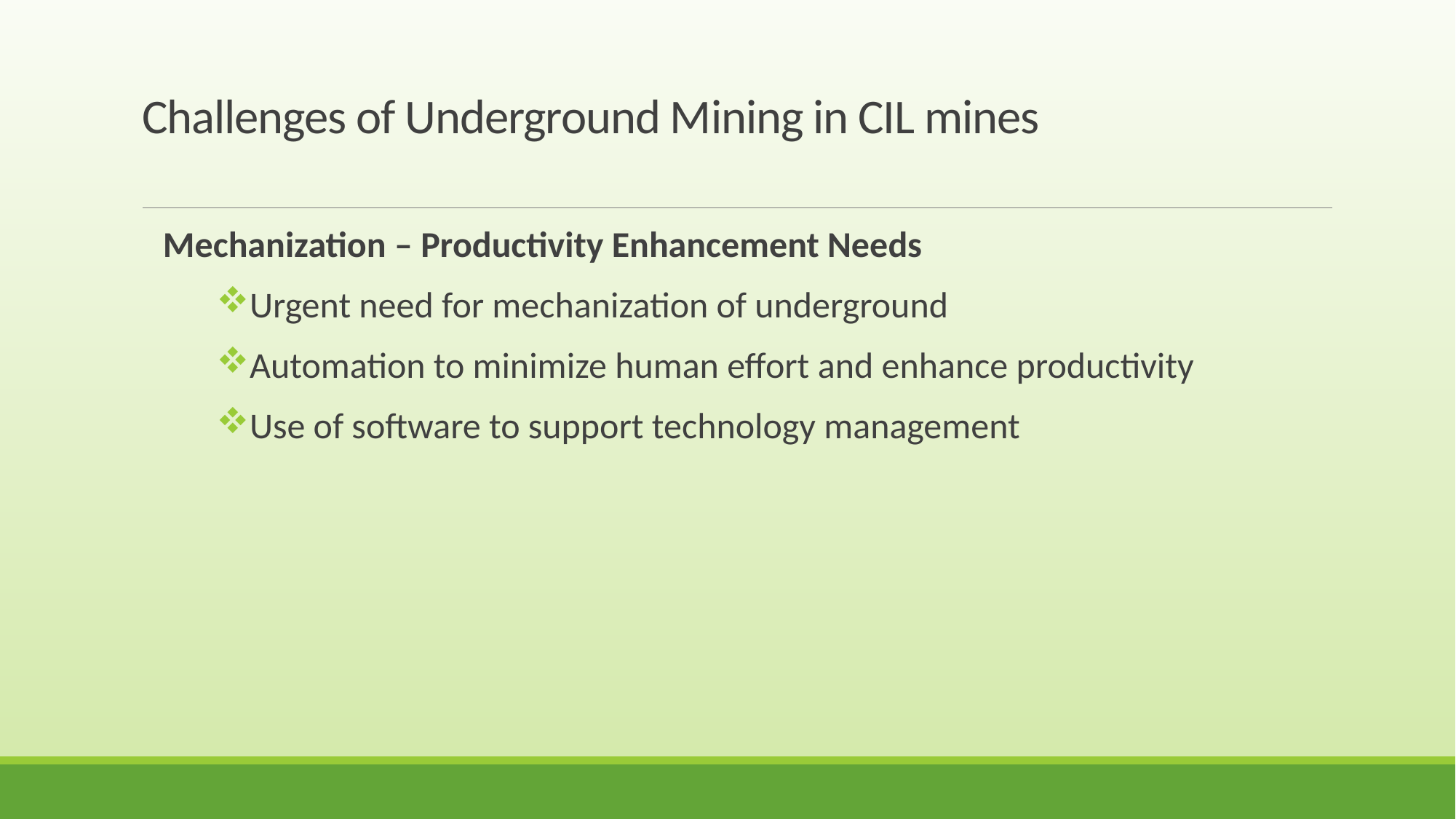

# Challenges of Underground Mining in CIL mines
Mechanization – Productivity Enhancement Needs
Urgent need for mechanization of underground
Automation to minimize human effort and enhance productivity
Use of software to support technology management